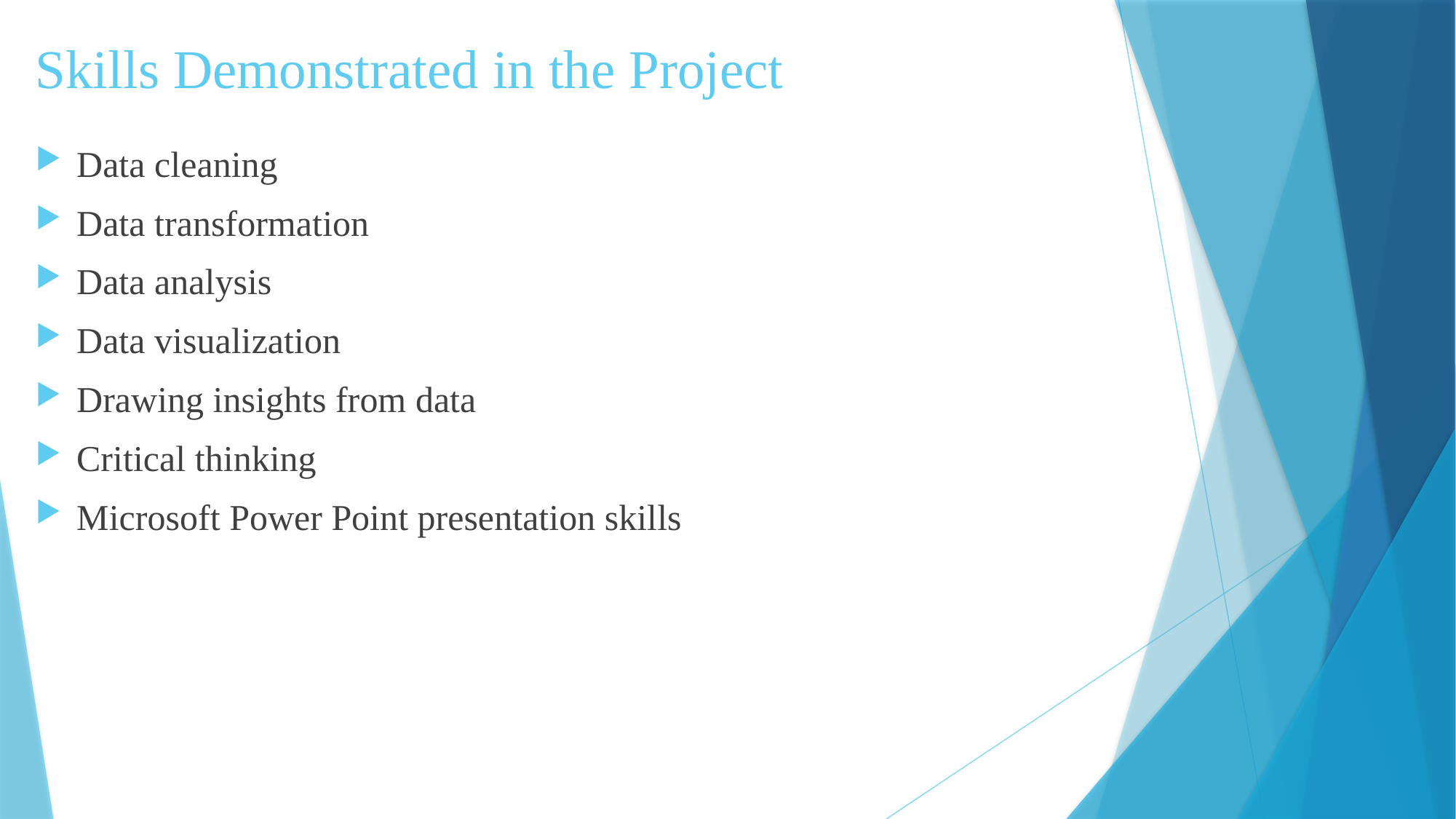

# Skills Demonstrated in the Project
Data cleaning
Data transformation
Data analysis
Data visualization
Drawing insights from data
Critical thinking
Microsoft Power Point presentation skills